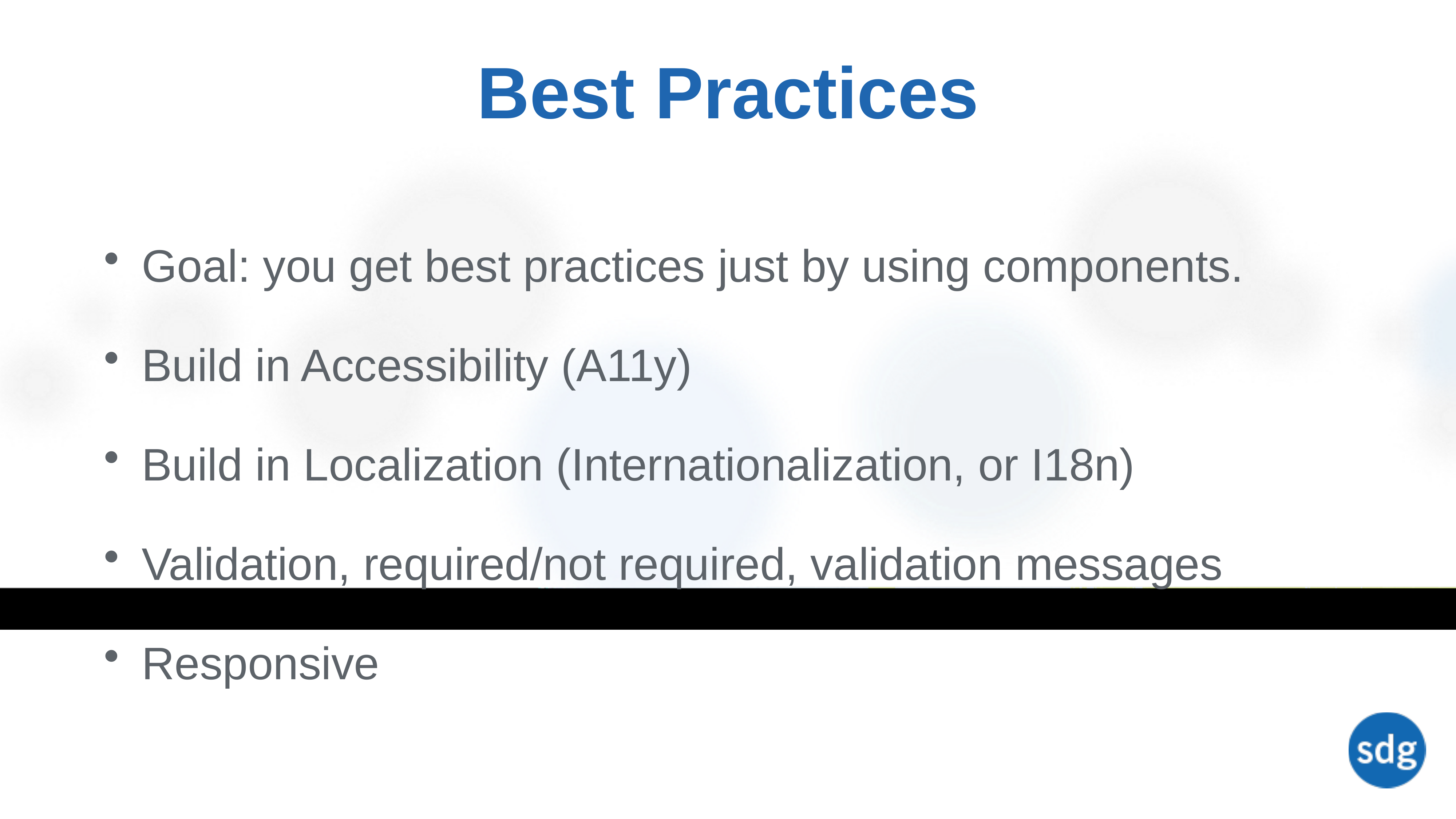

# Best Practices
Goal: you get best practices just by using components.
Build in Accessibility (A11y)
Build in Localization (Internationalization, or I18n)
Validation, required/not required, validation messages
Responsive